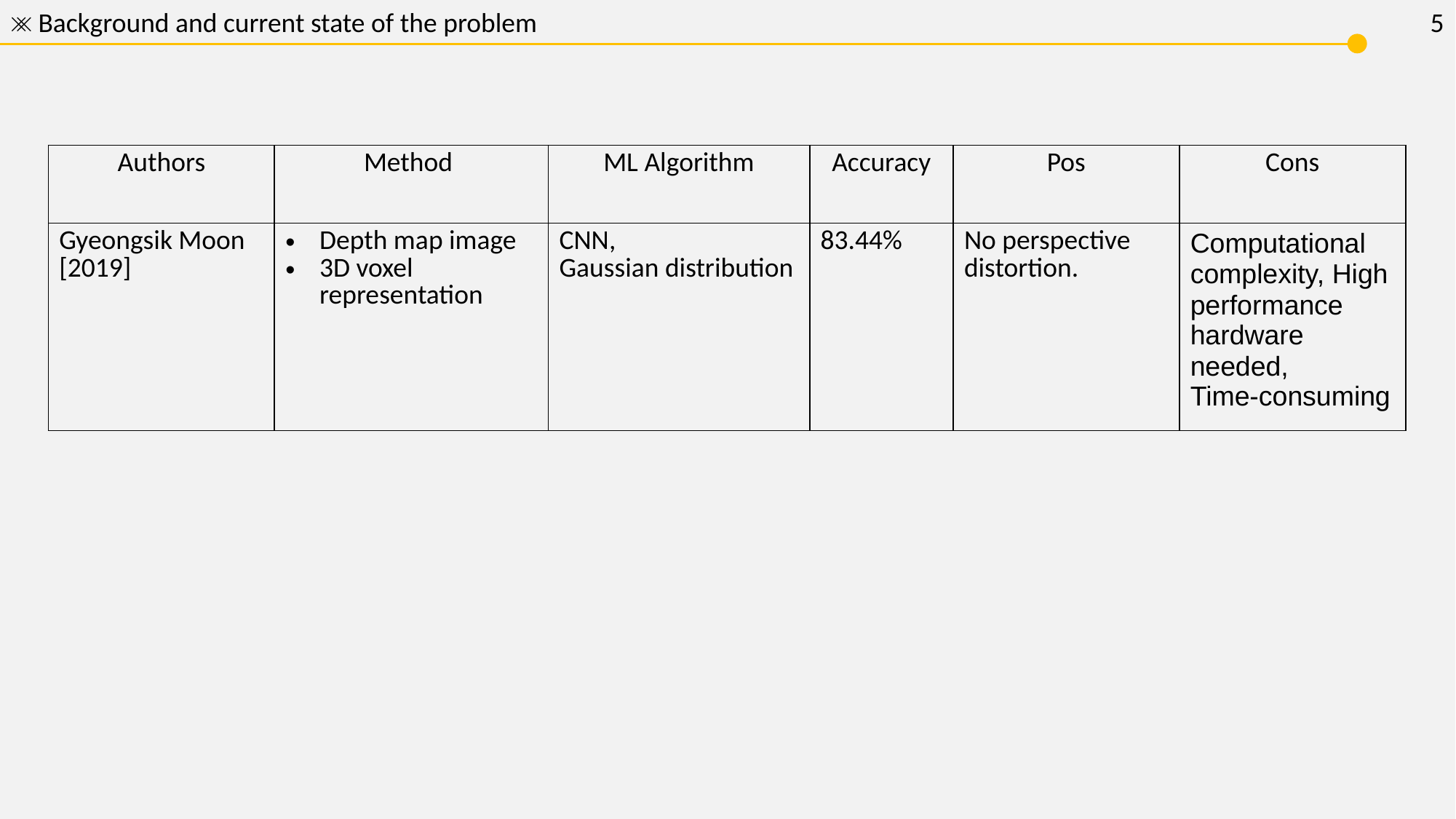

⨳ Background and current state of the problem
5

| Authors | Method | ML Algorithm | Accuracy | Pos | Cons |
| --- | --- | --- | --- | --- | --- |
| Gyeongsik Moon [2019] | Depth map image 3D voxel representation | CNN, Gaussian distribution | 83.44% | No perspective distortion. | Computational complexity, High performance hardware needed, Time-consuming |